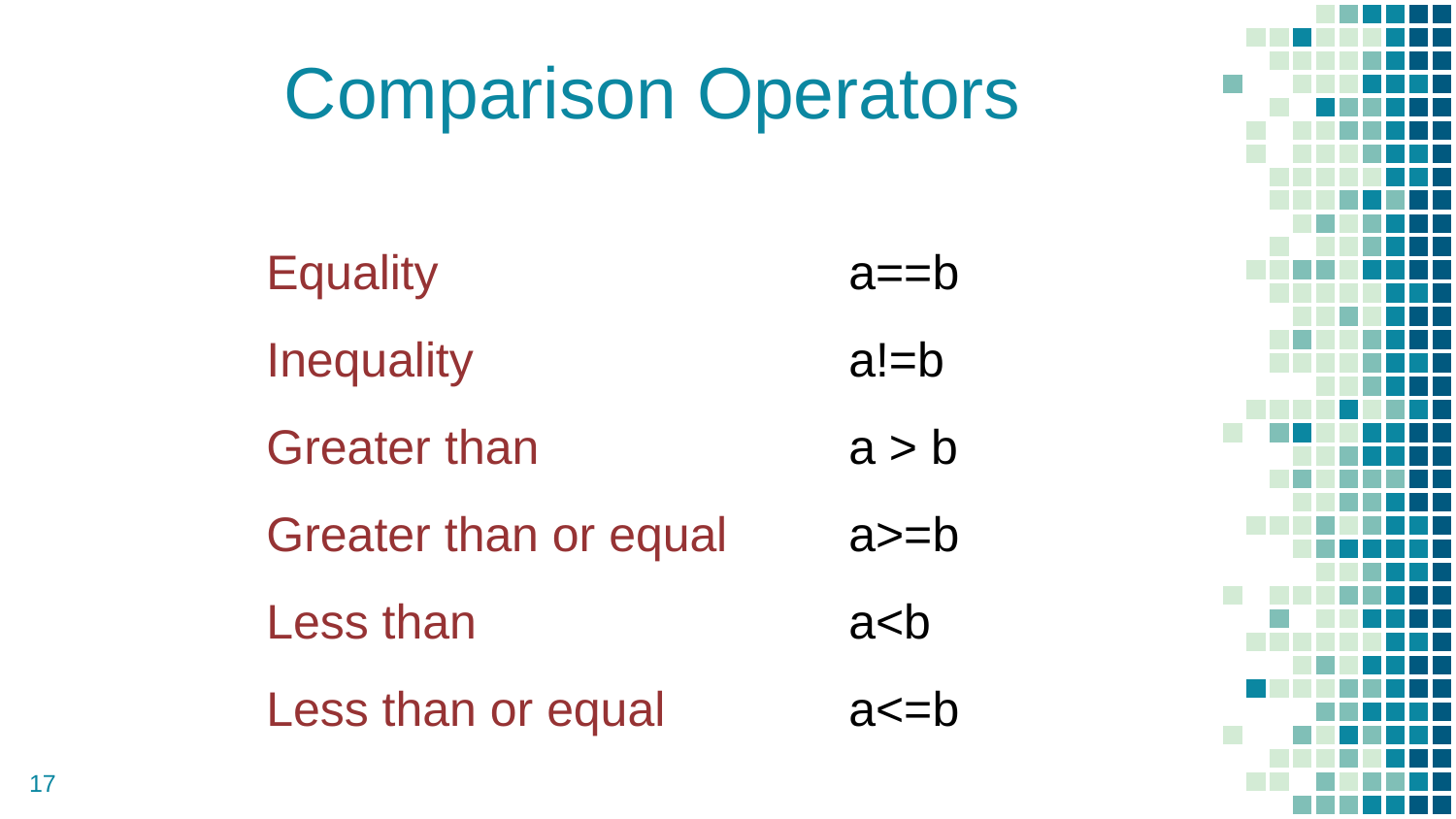

# Comparison Operators
Equality    			a==b
Inequality  			a!=b
Greater than 			a > b
Greater than or equal 	a>=b
Less than 			a<b
Less than or equal 		a<=b

17